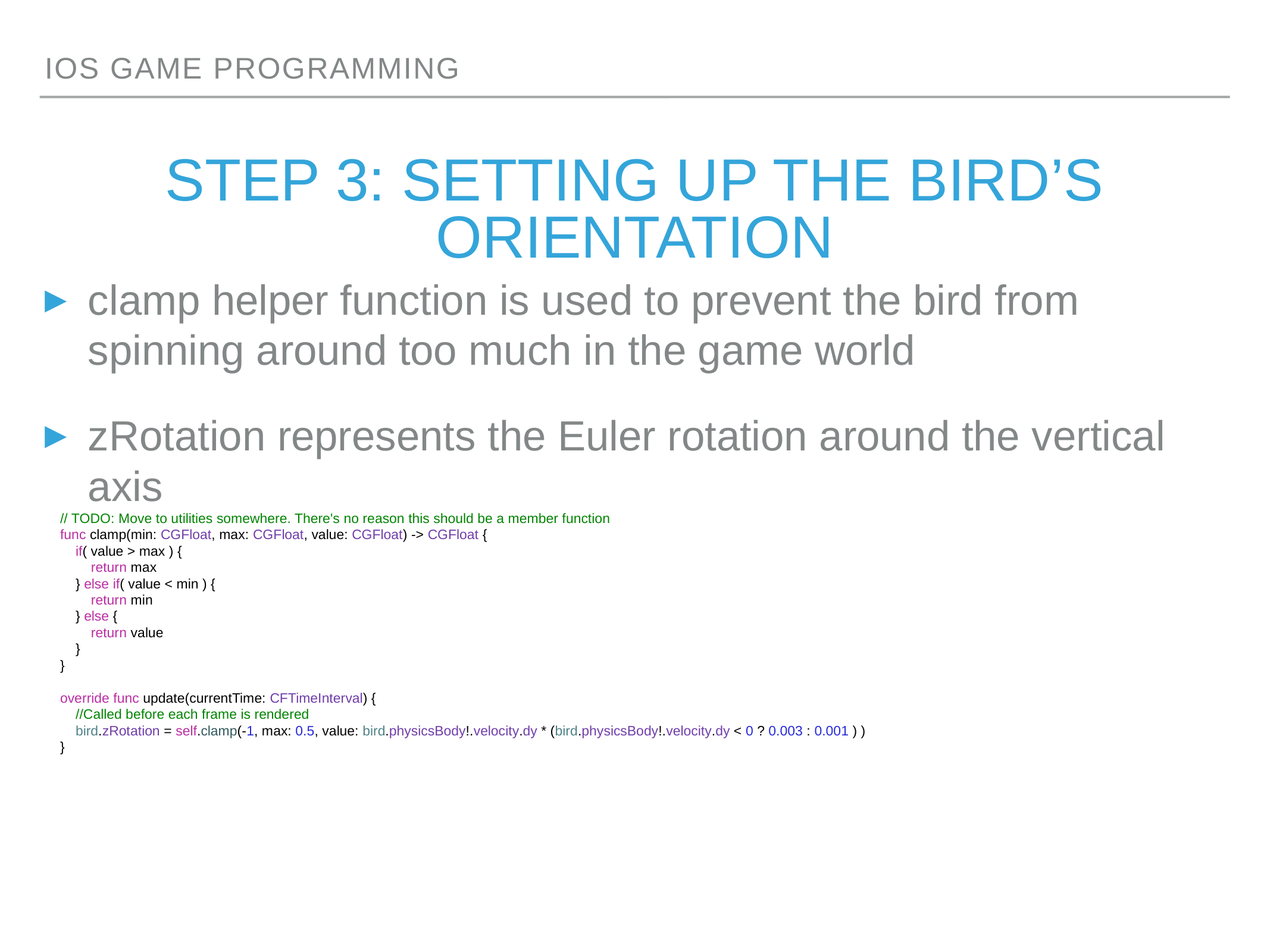

iOS game programming
# step 3: Setting up the bird’s orientation
clamp helper function is used to prevent the bird from spinning around too much in the game world
zRotation represents the Euler rotation around the vertical axis
    // TODO: Move to utilities somewhere. There's no reason this should be a member function
    func clamp(min: CGFloat, max: CGFloat, value: CGFloat) -> CGFloat {
        if( value > max ) {
            return max
        } else if( value < min ) {
            return min
        } else {
            return value
        }
    }

    override func update(currentTime: CFTimeInterval) {
        //Called before each frame is rendered
        bird.zRotation = self.clamp(-1, max: 0.5, value: bird.physicsBody!.velocity.dy * (bird.physicsBody!.velocity.dy < 0 ? 0.003 : 0.001 ) )
    }